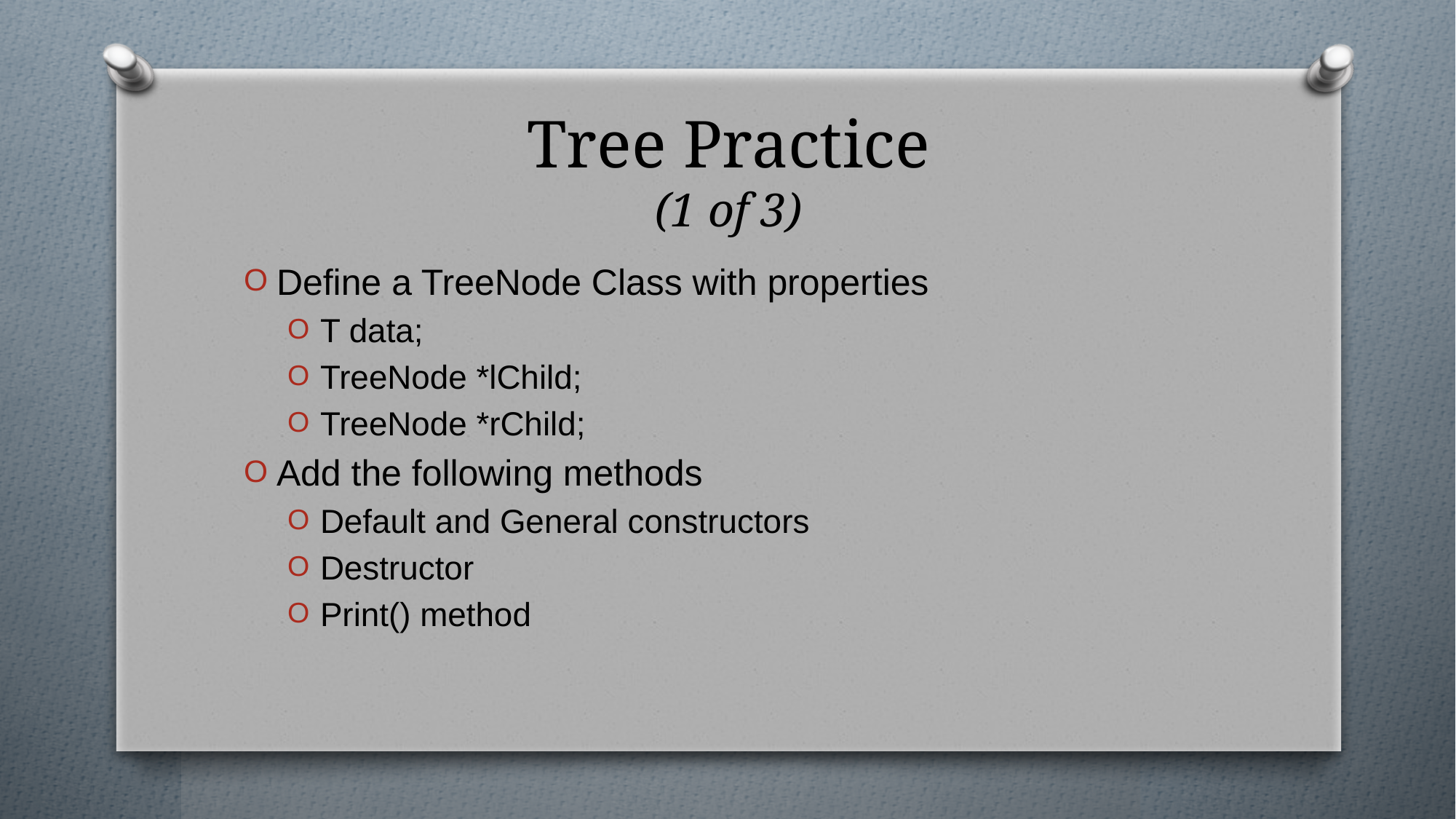

# Tree Practice (1 of 3)
Define a TreeNode Class with properties
T data;
TreeNode *lChild;
TreeNode *rChild;
Add the following methods
Default and General constructors
Destructor
Print() method